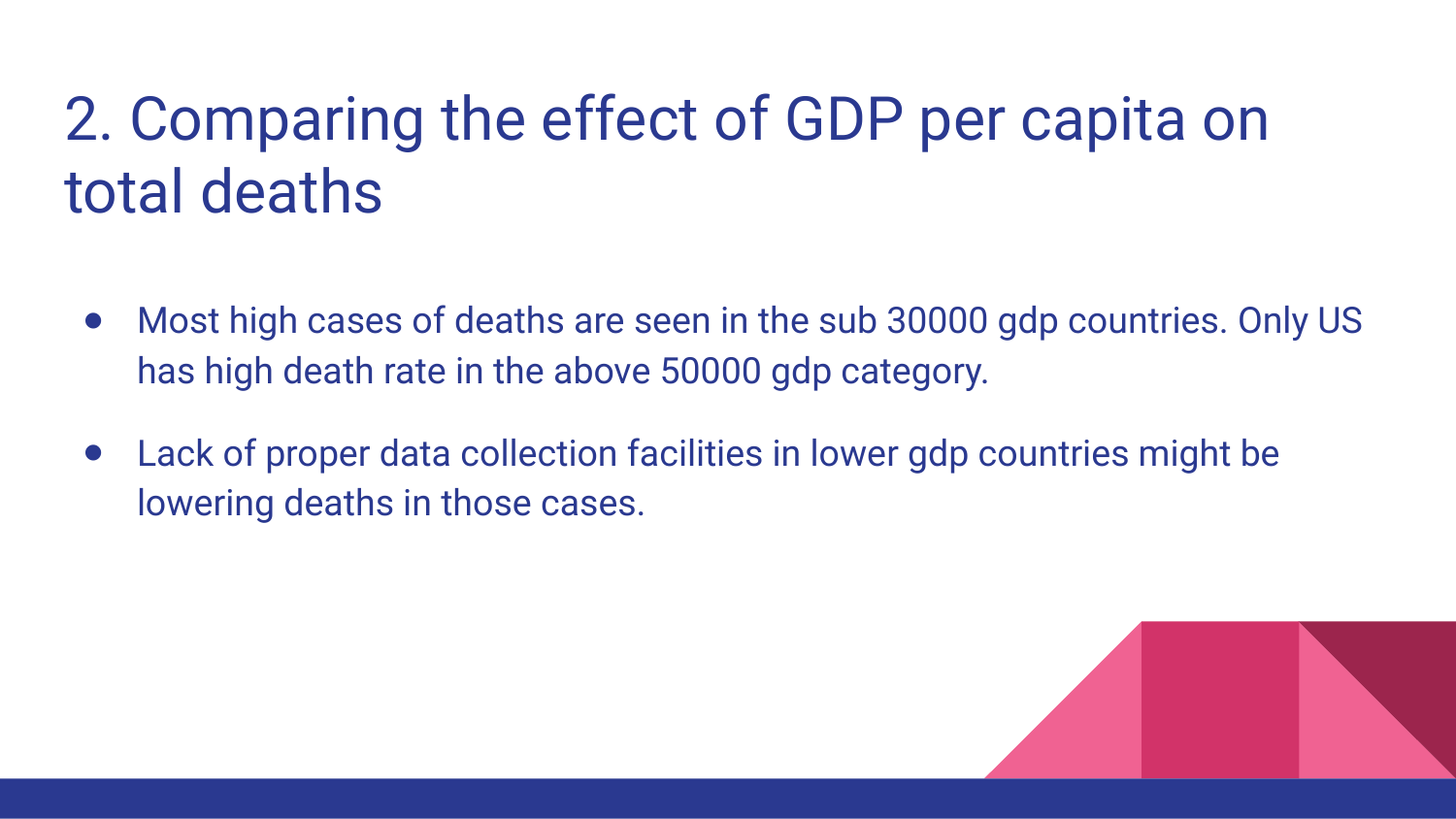

# 2. Comparing the effect of GDP per capita on total deaths
Most high cases of deaths are seen in the sub 30000 gdp countries. Only US has high death rate in the above 50000 gdp category.
Lack of proper data collection facilities in lower gdp countries might be lowering deaths in those cases.